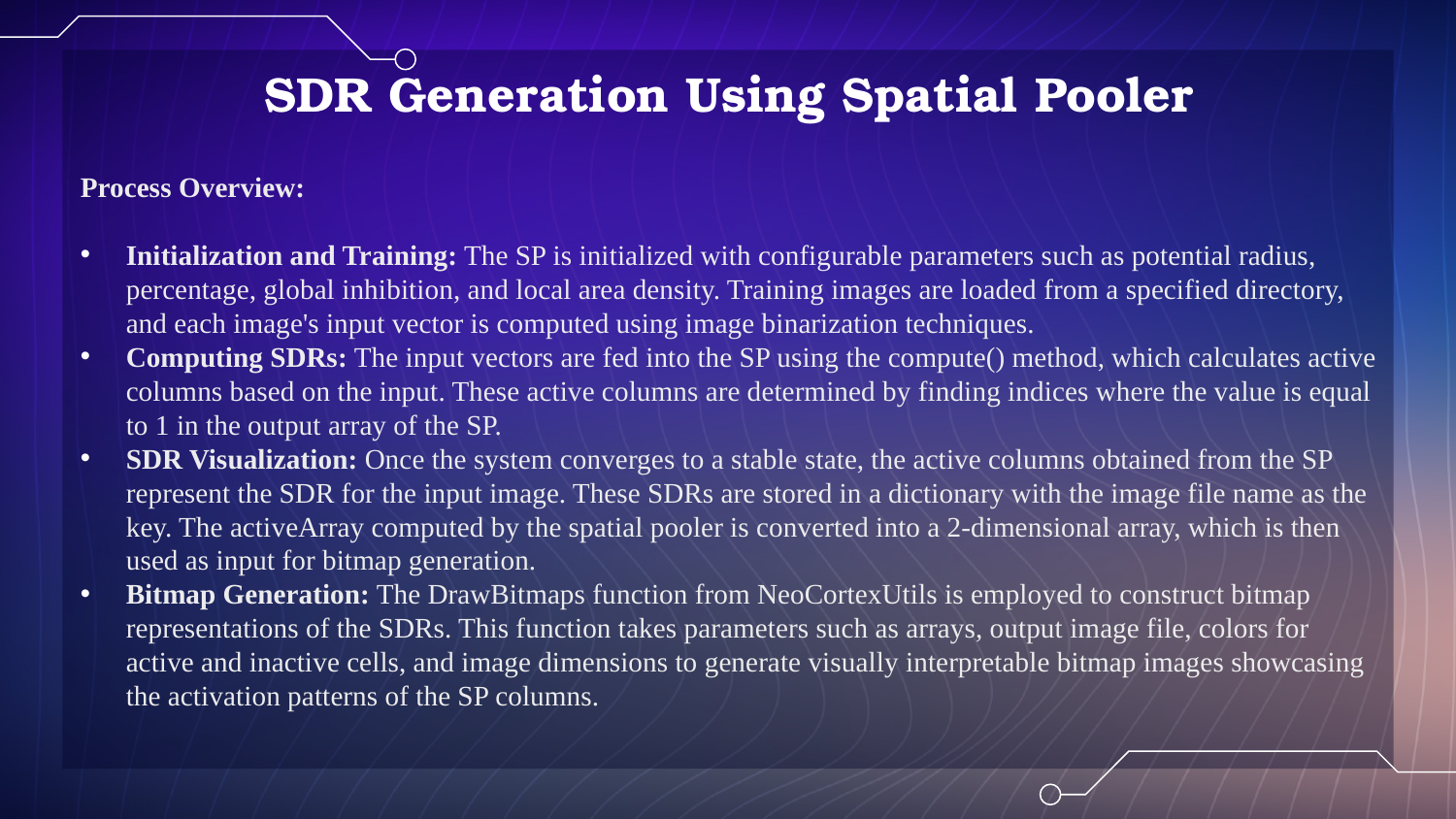

# SDR Generation Using Spatial Pooler
Process Overview:

Initialization and Training: The SP is initialized with configurable parameters such as potential radius, percentage, global inhibition, and local area density. Training images are loaded from a specified directory, and each image's input vector is computed using image binarization techniques.
Computing SDRs: The input vectors are fed into the SP using the compute() method, which calculates active columns based on the input. These active columns are determined by finding indices where the value is equal to 1 in the output array of the SP.
SDR Visualization: Once the system converges to a stable state, the active columns obtained from the SP represent the SDR for the input image. These SDRs are stored in a dictionary with the image file name as the key. The activeArray computed by the spatial pooler is converted into a 2-dimensional array, which is then used as input for bitmap generation.
Bitmap Generation: The DrawBitmaps function from NeoCortexUtils is employed to construct bitmap representations of the SDRs. This function takes parameters such as arrays, output image file, colors for active and inactive cells, and image dimensions to generate visually interpretable bitmap images showcasing the activation patterns of the SP columns.